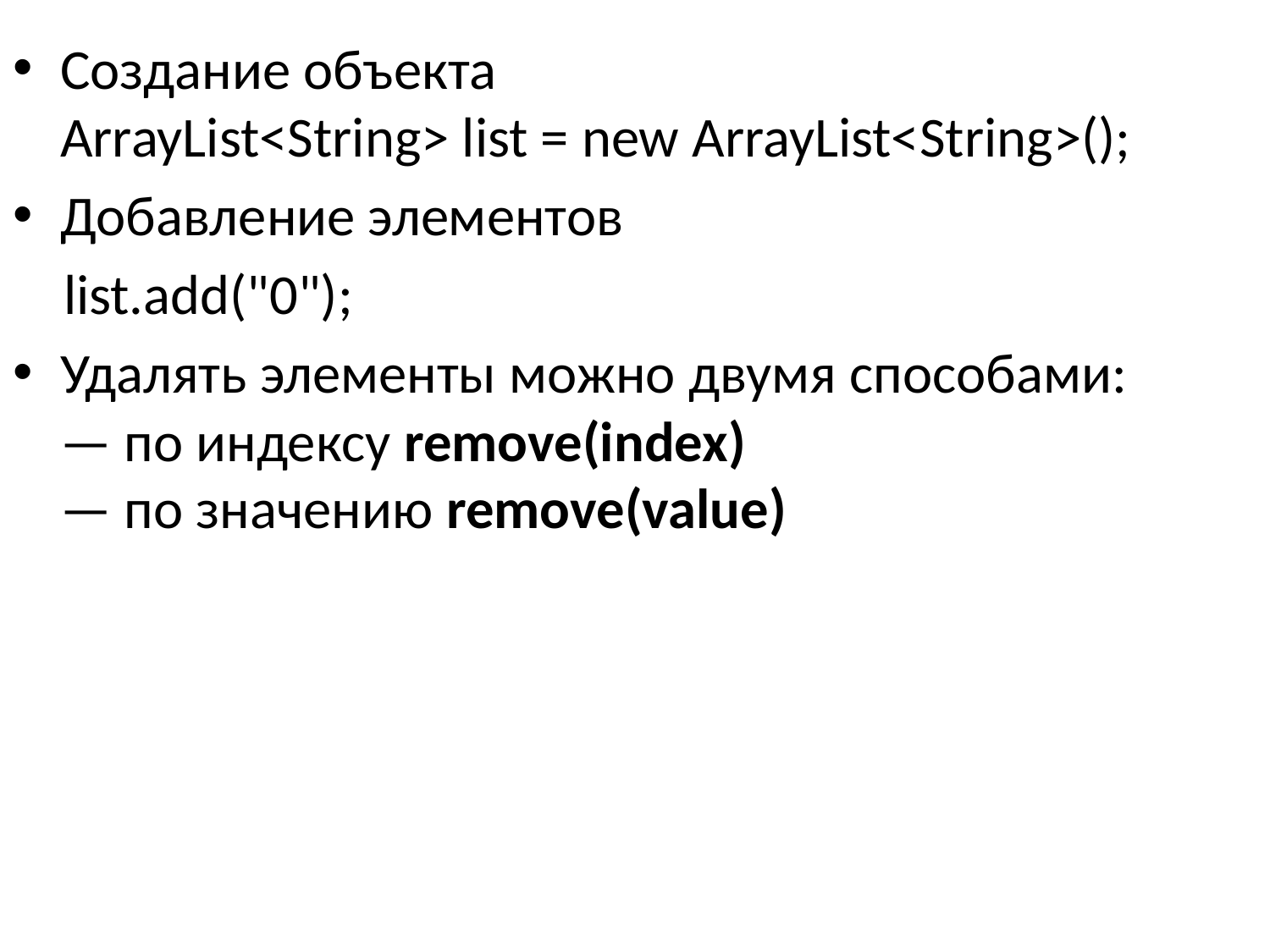

Создание объекта
ArrayList<String> list = new ArrayList<String>();
Добавление элементов
    list.add("0");
Удалять элементы можно двумя способами:
— по индексу remove(index)
— по значению remove(value)